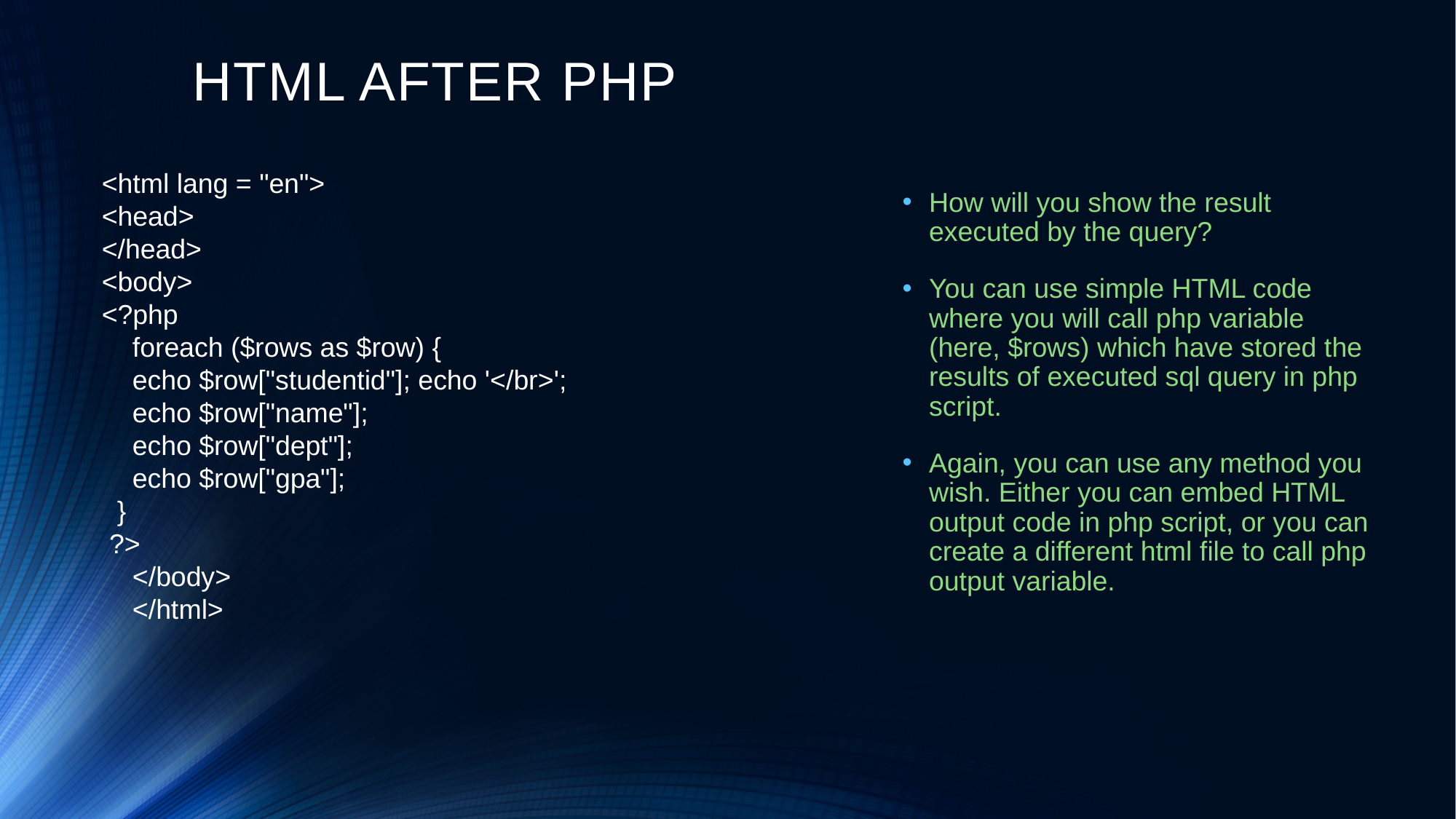

# HTML AFTER PHP
<html lang = "en">
<head>
</head>
<body>
<?php
    foreach ($rows as $row) {
    echo $row["studentid"]; echo '</br>';
    echo $row["name"];
    echo $row["dept"];
    echo $row["gpa"];
  }
 ?>
    </body>
    </html>
How will you show the result executed by the query?
You can use simple HTML code where you will call php variable (here, $rows) which have stored the results of executed sql query in php script.
Again, you can use any method you wish. Either you can embed HTML output code in php script, or you can create a different html file to call php output variable.